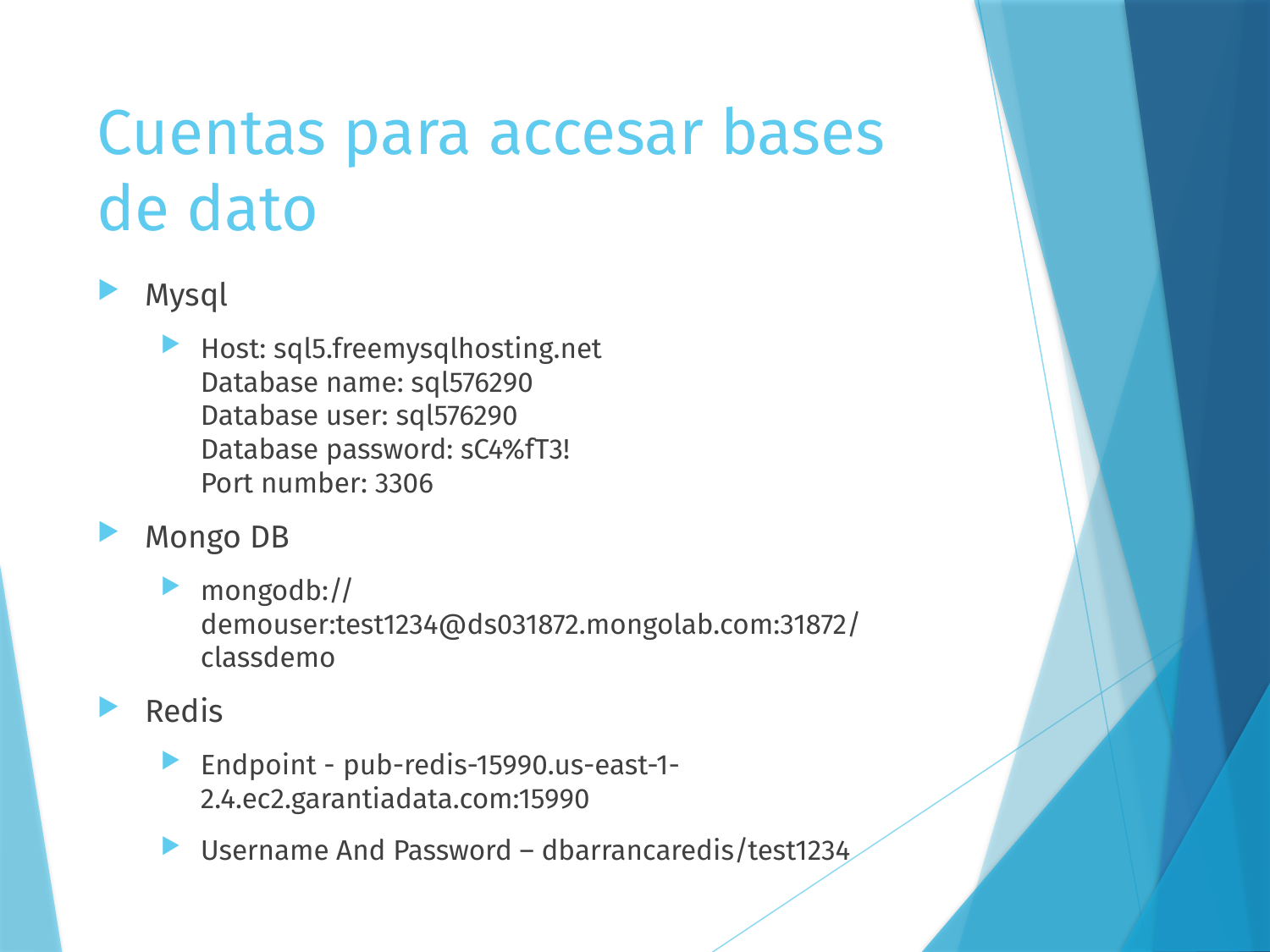

# Cuentas para accesar bases de dato
Mysql
Host: sql5.freemysqlhosting.net
Database name: sql576290
Database user: sql576290
Database password: sC4%fT3!
Port number: 3306
Mongo DB
mongodb://demouser:test1234@ds031872.mongolab.com:31872/classdemo
Redis
Endpoint - pub-redis-15990.us-east-1-2.4.ec2.garantiadata.com:15990
Username And Password – dbarrancaredis/test1234